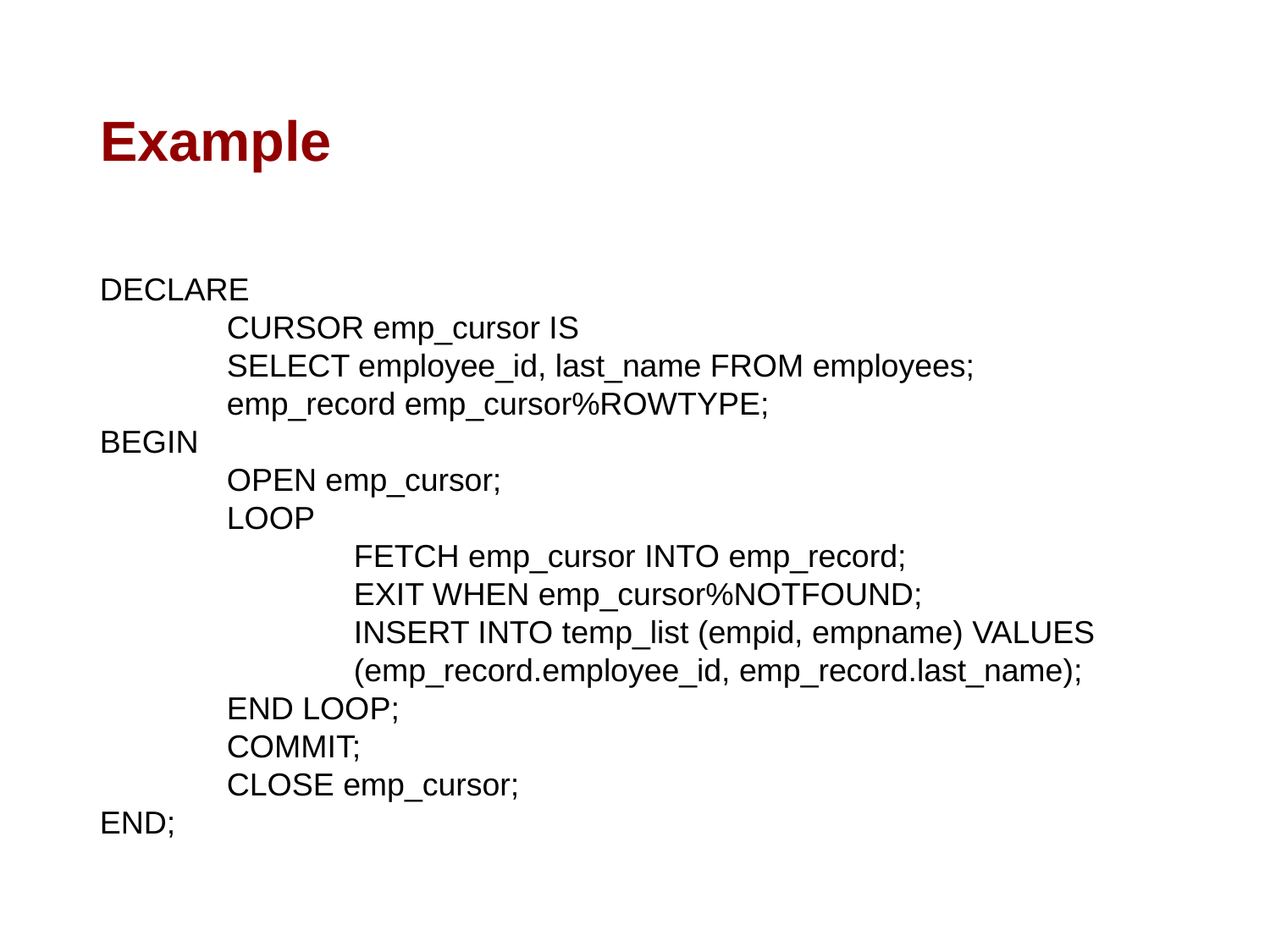

# Example
DECLARE
	CURSOR emp_cursor IS
	SELECT employee_id, last_name FROM employees;
	emp_record emp_cursor%ROWTYPE;
BEGIN
	OPEN emp_cursor;
	LOOP
		FETCH emp_cursor INTO emp_record;
		EXIT WHEN emp_cursor%NOTFOUND;
		INSERT INTO temp_list (empid, empname) VALUES 			(emp_record.employee_id, emp_record.last_name);
	END LOOP;
	COMMIT;
	CLOSE emp_cursor;
END;